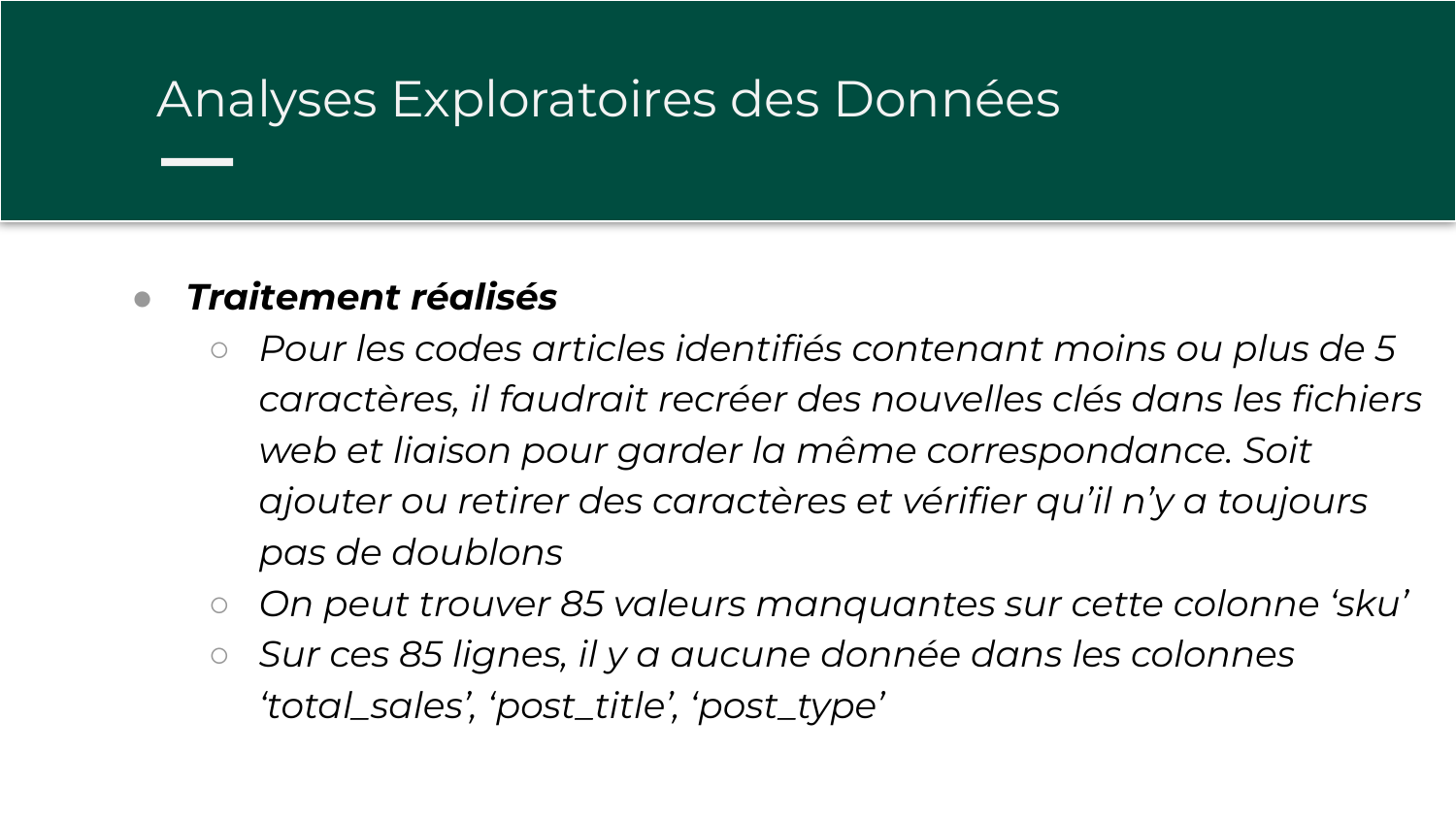

Analyses Exploratoires des Données

Traitement réalisés
Pour les codes articles identifiés contenant moins ou plus de 5 caractères, il faudrait recréer des nouvelles clés dans les fichiers web et liaison pour garder la même correspondance. Soit ajouter ou retirer des caractères et vérifier qu’il n’y a toujours pas de doublons
On peut trouver 85 valeurs manquantes sur cette colonne ‘sku’
Sur ces 85 lignes, il y a aucune donnée dans les colonnes ‘total_sales’, ‘post_title’, ‘post_type’